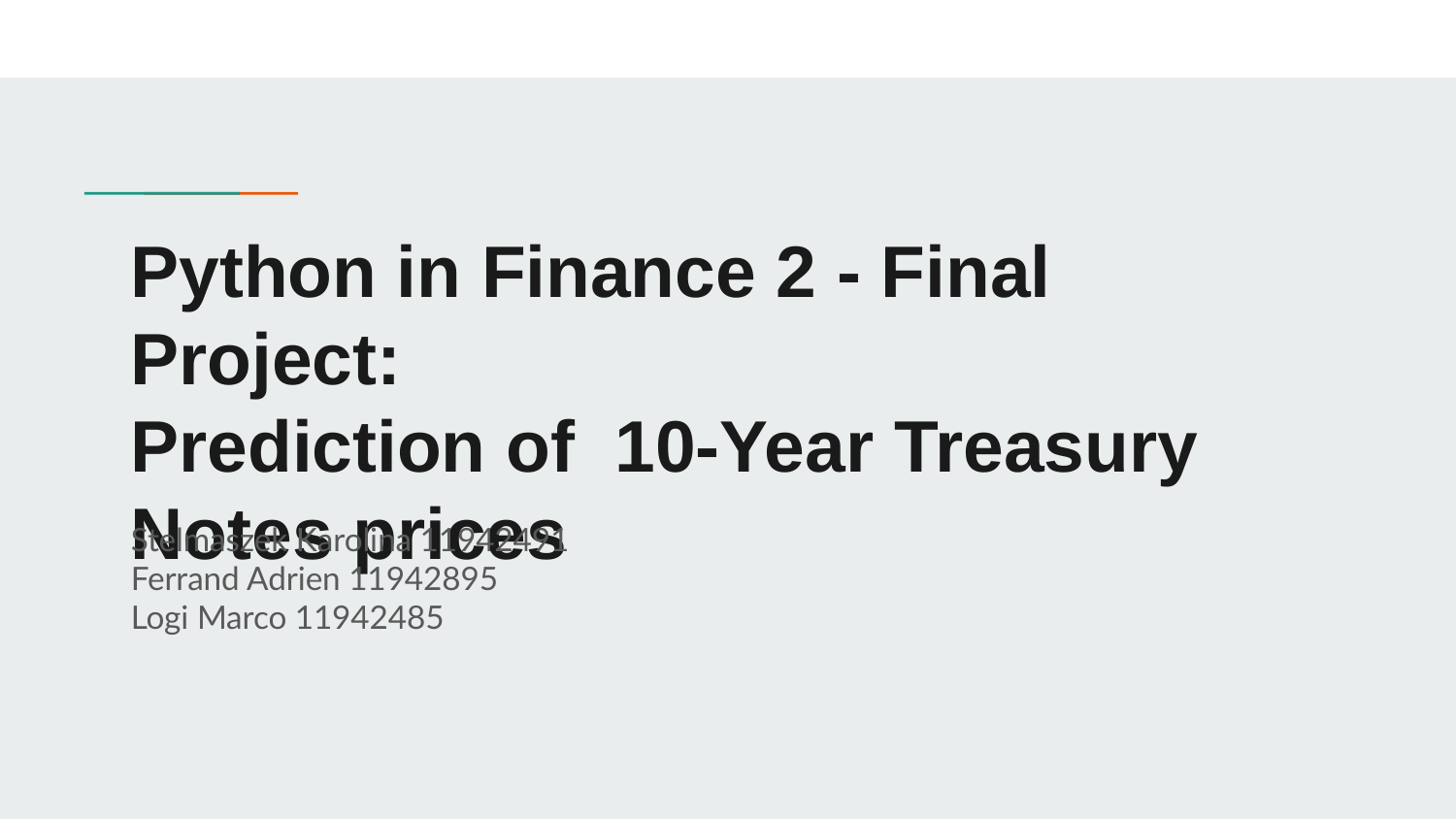

# Python in Finance 2 - Final Project:
Prediction of  10-Year Treasury Notes prices
Stelmaszek Karolina 11942491
Ferrand Adrien 11942895
Logi Marco 11942485